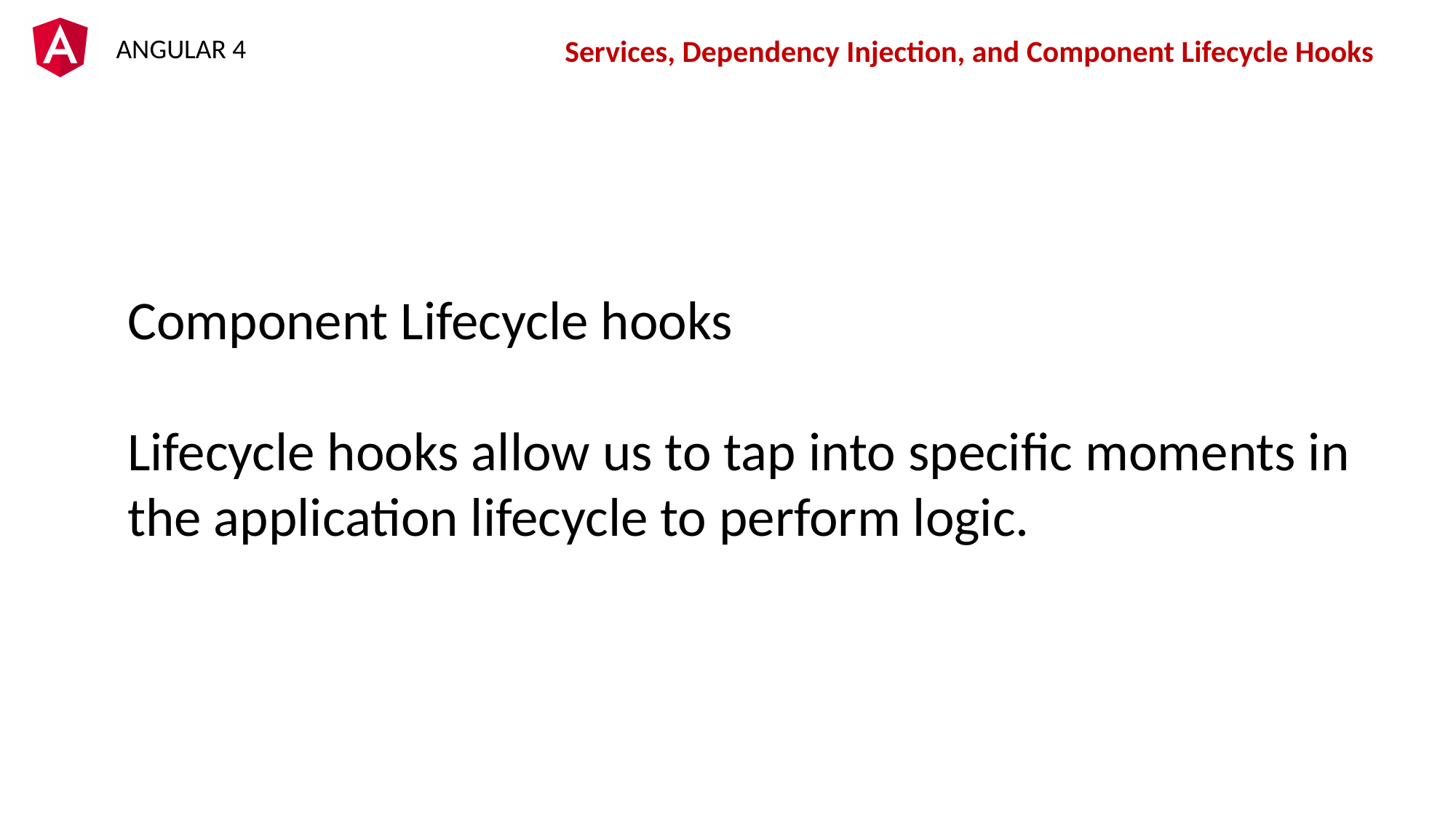

Services, Dependency Injection, and Component Lifecycle Hooks
Component Lifecycle hooks

Lifecycle hooks allow us to tap into specific moments in the application lifecycle to perform logic.